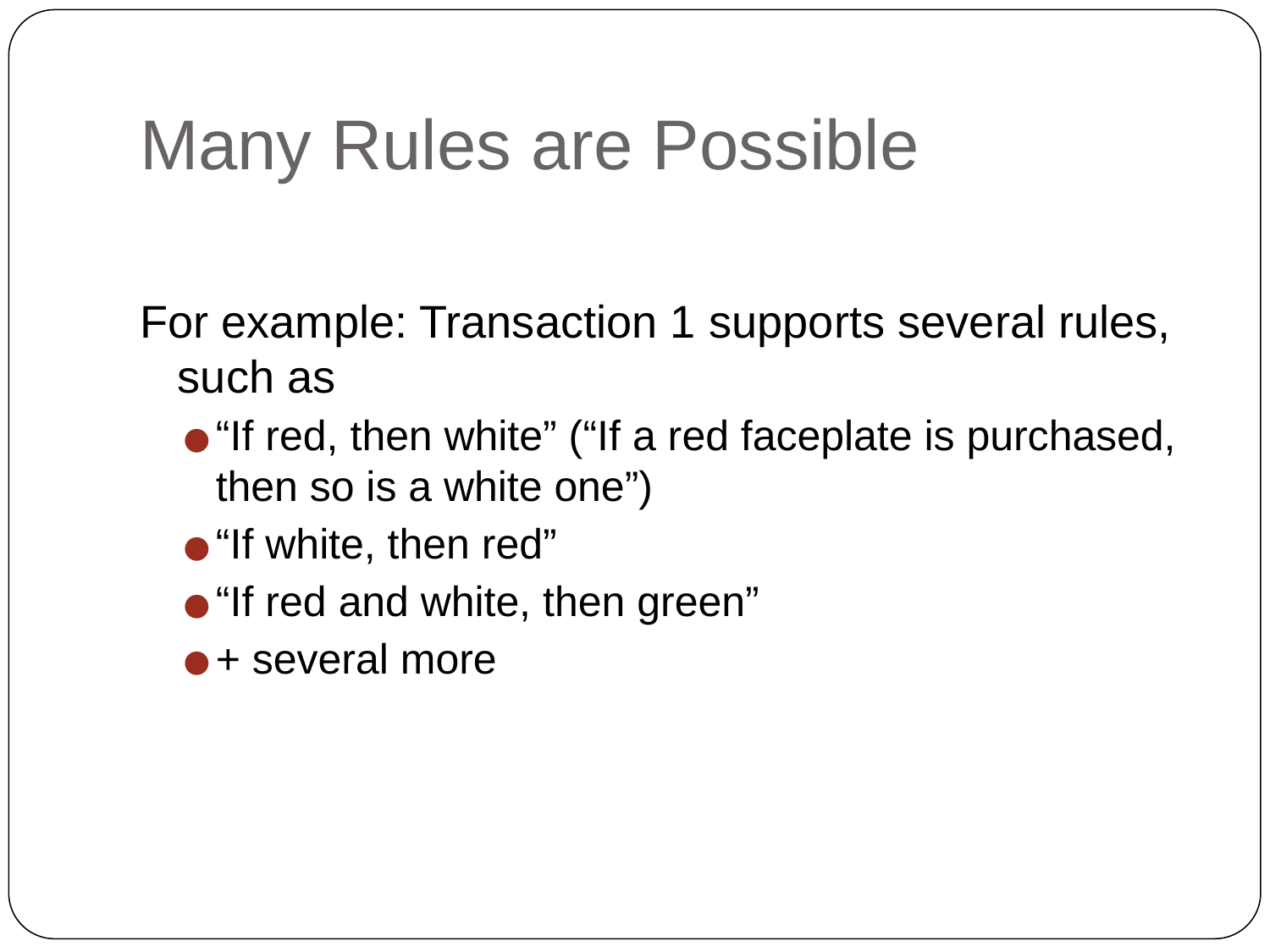

# Many Rules are Possible
For example: Transaction 1 supports several rules, such as
“If red, then white” (“If a red faceplate is purchased, then so is a white one”)
“If white, then red”
“If red and white, then green”
+ several more